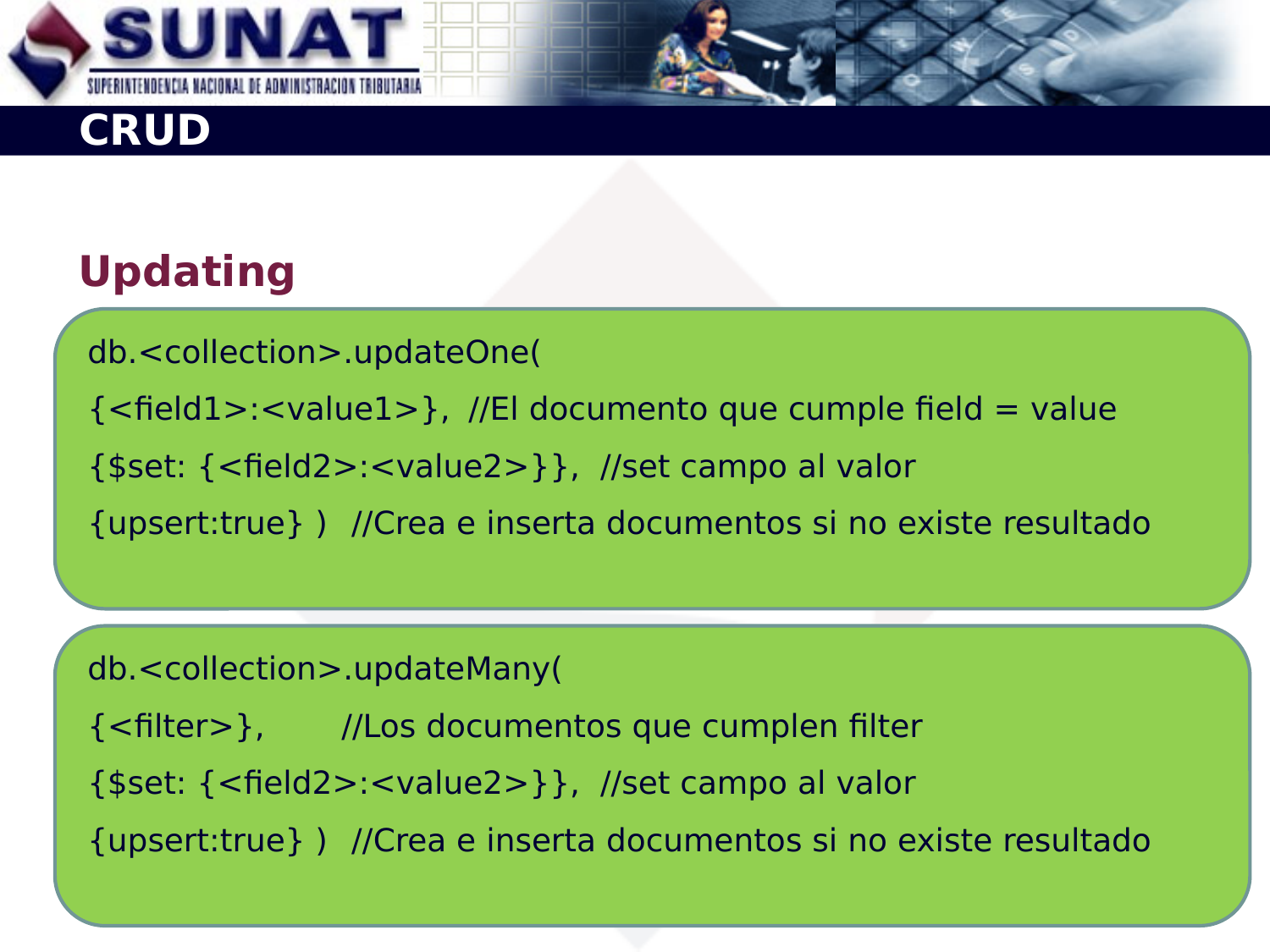

CRUD
Updating
db.<collection>.updateOne(
{<field1>:<value1>},	//El documento que cumple field = value
{$set: {<field2>:<value2>}},  //set campo al valor
{upsert:true} )	 //Crea e inserta documentos si no existe resultado

db.<collection>.updateMany(
{<filter>},	//Los documentos que cumplen filter
{$set: {<field2>:<value2>}},  //set campo al valor
{upsert:true} )	 //Crea e inserta documentos si no existe resultado